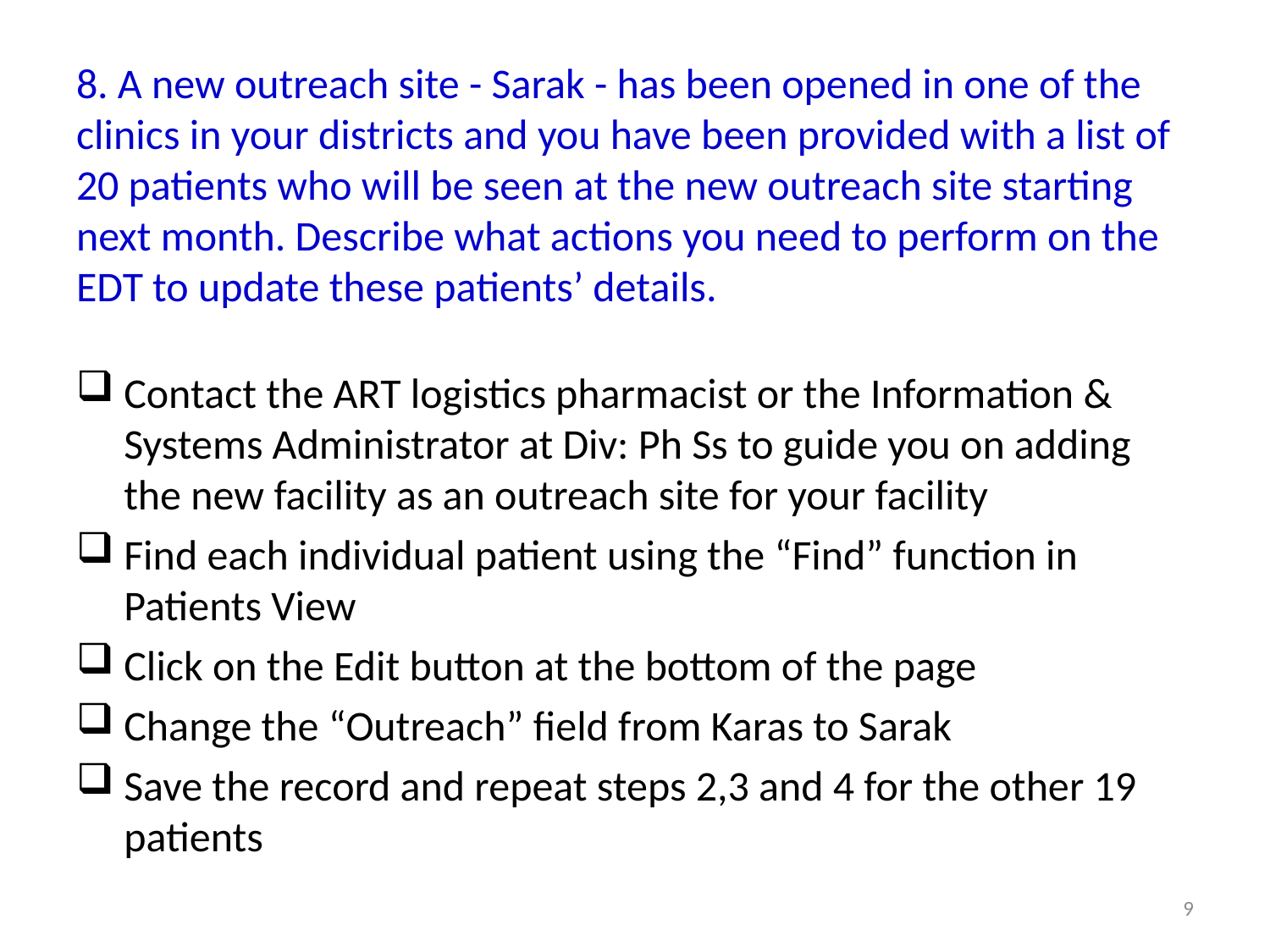

# 8. A new outreach site - Sarak - has been opened in one of the clinics in your districts and you have been provided with a list of 20 patients who will be seen at the new outreach site starting next month. Describe what actions you need to perform on the EDT to update these patients’ details.
Contact the ART logistics pharmacist or the Information & Systems Administrator at Div: Ph Ss to guide you on adding the new facility as an outreach site for your facility
Find each individual patient using the “Find” function in Patients View
Click on the Edit button at the bottom of the page
Change the “Outreach” field from Karas to Sarak
Save the record and repeat steps 2,3 and 4 for the other 19 patients

9